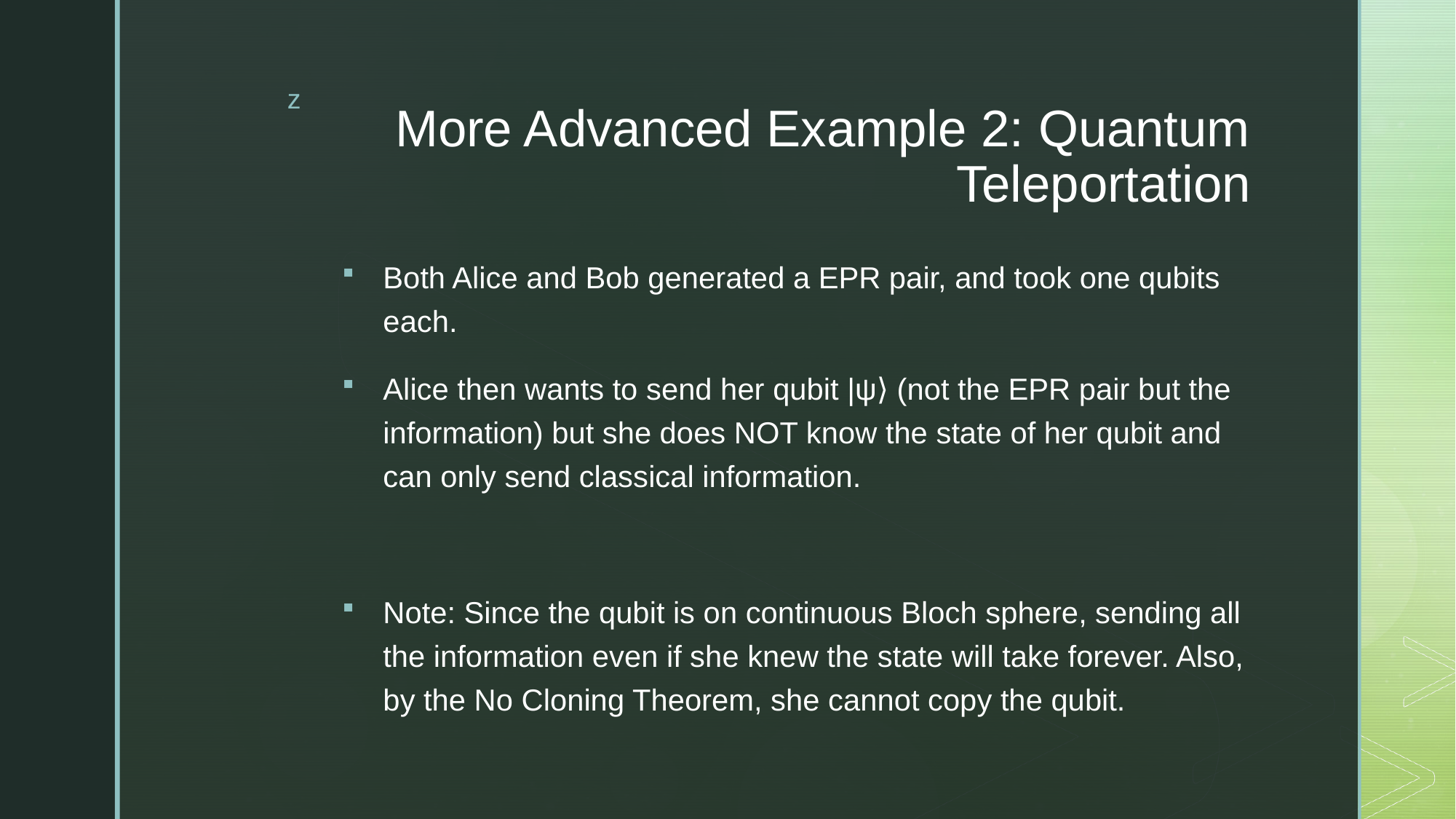

# More Advanced Example 2: Quantum Teleportation
Both Alice and Bob generated a EPR pair, and took one qubits each.
Alice then wants to send her qubit |ψ⟩ (not the EPR pair but the information) but she does NOT know the state of her qubit and can only send classical information.

Note: Since the qubit is on continuous Bloch sphere, sending all the information even if she knew the state will take forever. Also, by the No Cloning Theorem, she cannot copy the qubit.